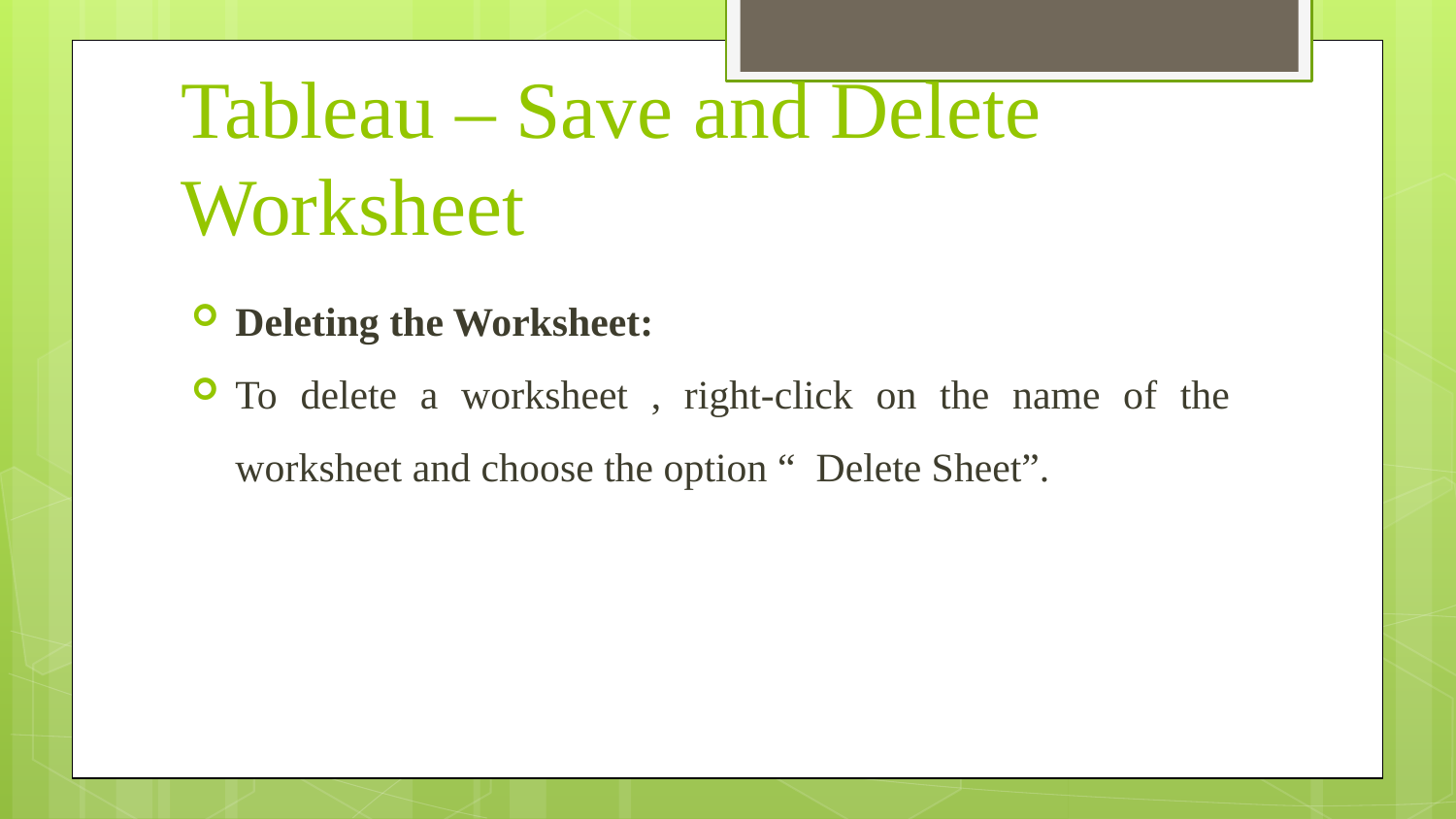

# Tableau – Save and Delete Worksheet
Deleting the Worksheet:
To delete a worksheet , right-click on the name of the worksheet and choose the option “  Delete Sheet”.